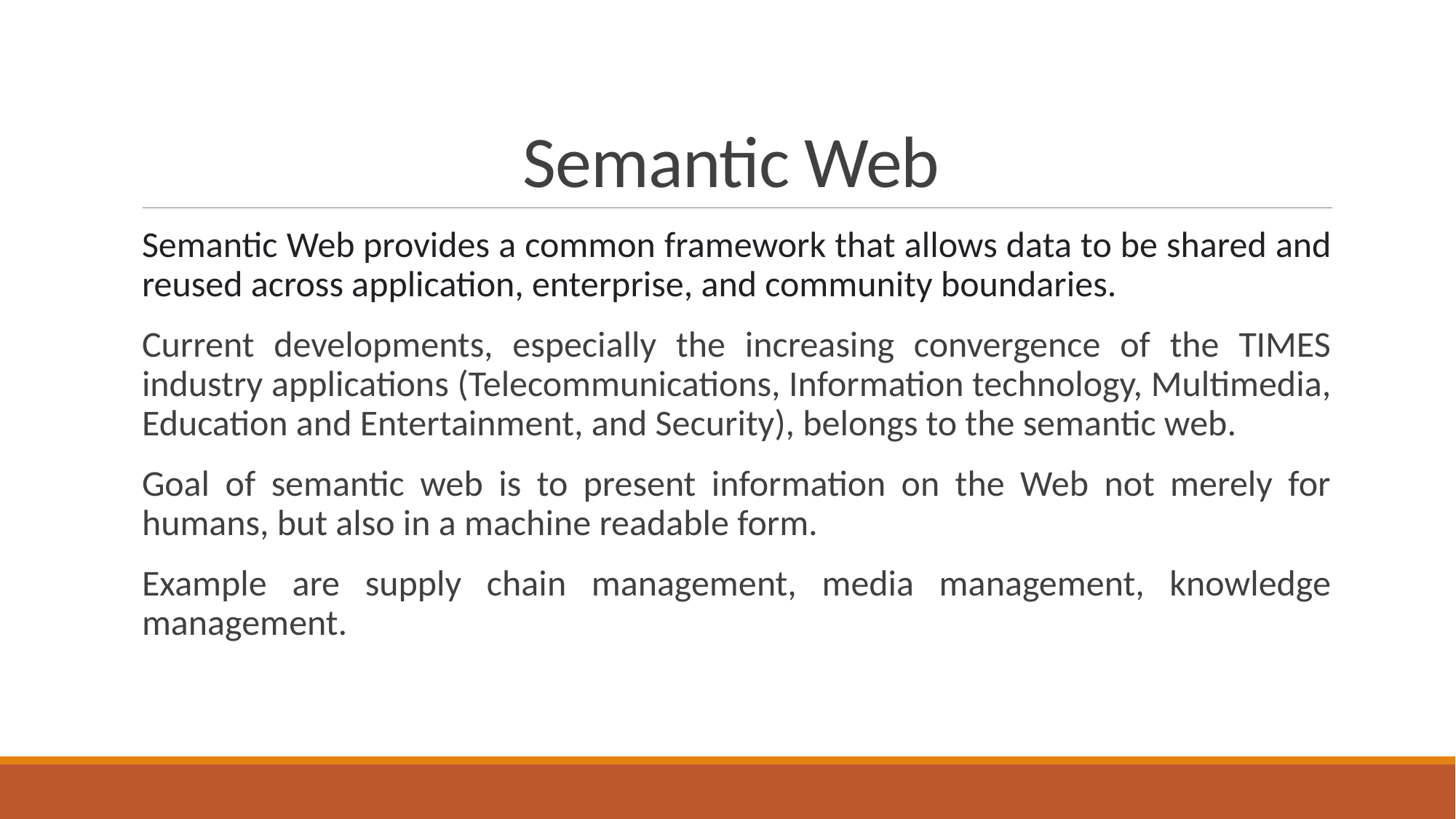

# Semantic Web
Semantic Web provides a common framework that allows data to be shared and reused across application, enterprise, and community boundaries.
Current developments, especially the increasing convergence of the TIMES industry applications (Telecommunications, Information technology, Multimedia, Education and Entertainment, and Security), belongs to the semantic web.
Goal of semantic web is to present information on the Web not merely for humans, but also in a machine readable form.
Example are supply chain management, media management, knowledge management.